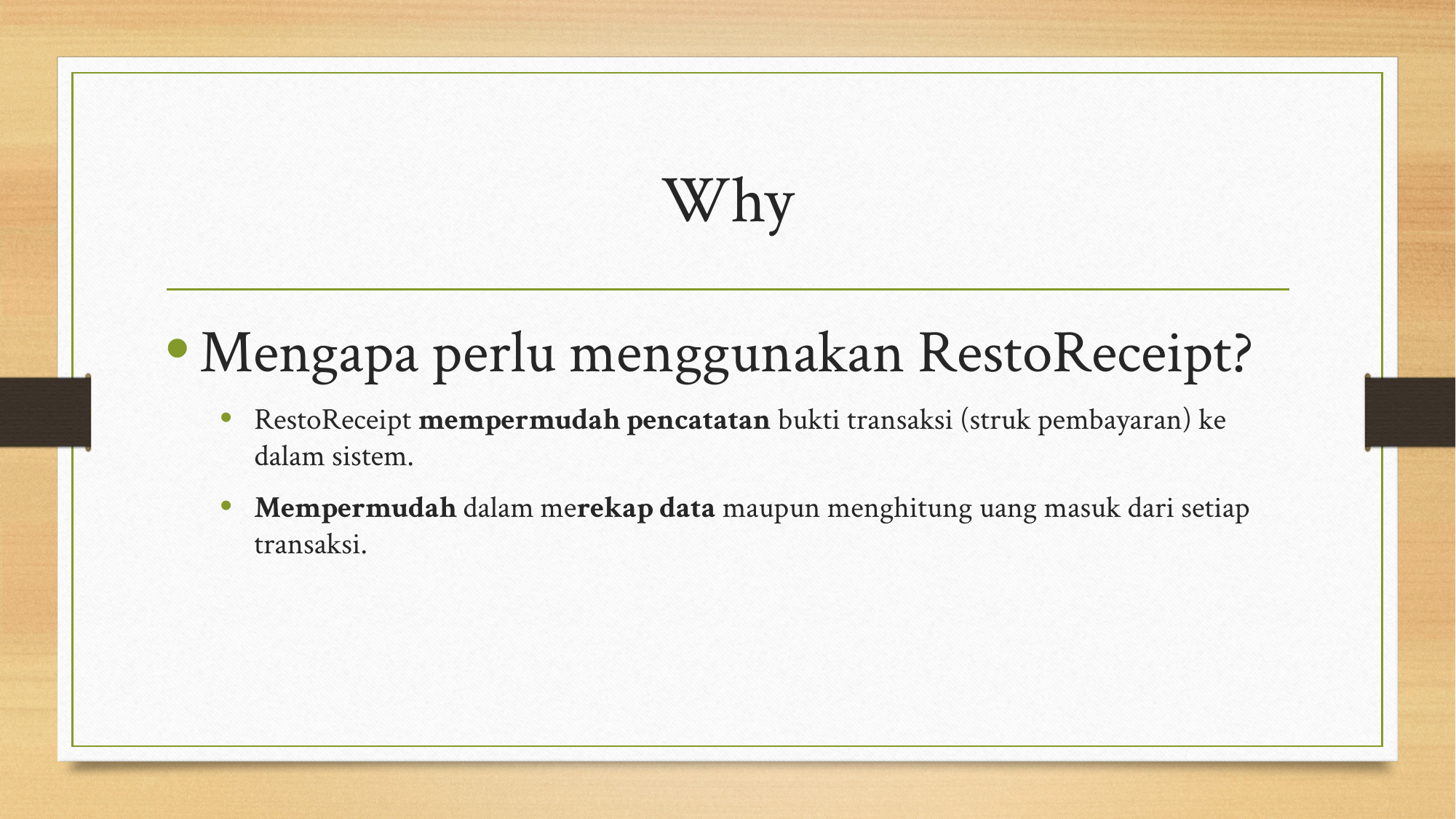

# Why
Mengapa perlu menggunakan RestoReceipt?
RestoReceipt mempermudah pencatatan bukti transaksi (struk pembayaran) ke dalam sistem.
Mempermudah dalam merekap data maupun menghitung uang masuk dari setiap transaksi.